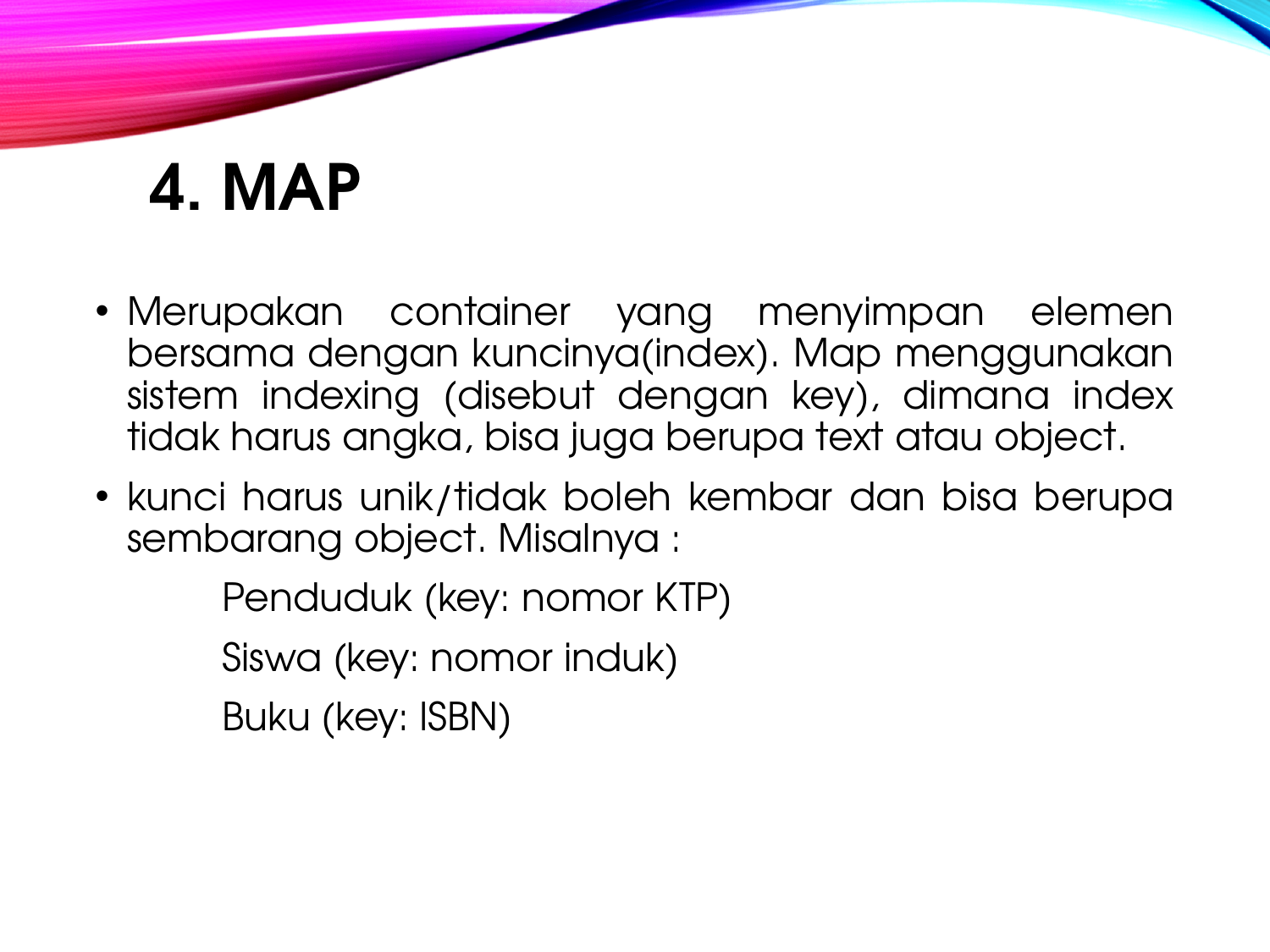

# 4. Map
Merupakan container yang menyimpan elemen bersama dengan kuncinya(index). Map menggunakan sistem indexing (disebut dengan key), dimana index tidak harus angka, bisa juga berupa text atau object.
kunci harus unik/tidak boleh kembar dan bisa berupa sembarang object. Misalnya :
	Penduduk (key: nomor KTP)
	Siswa (key: nomor induk)
	Buku (key: ISBN)